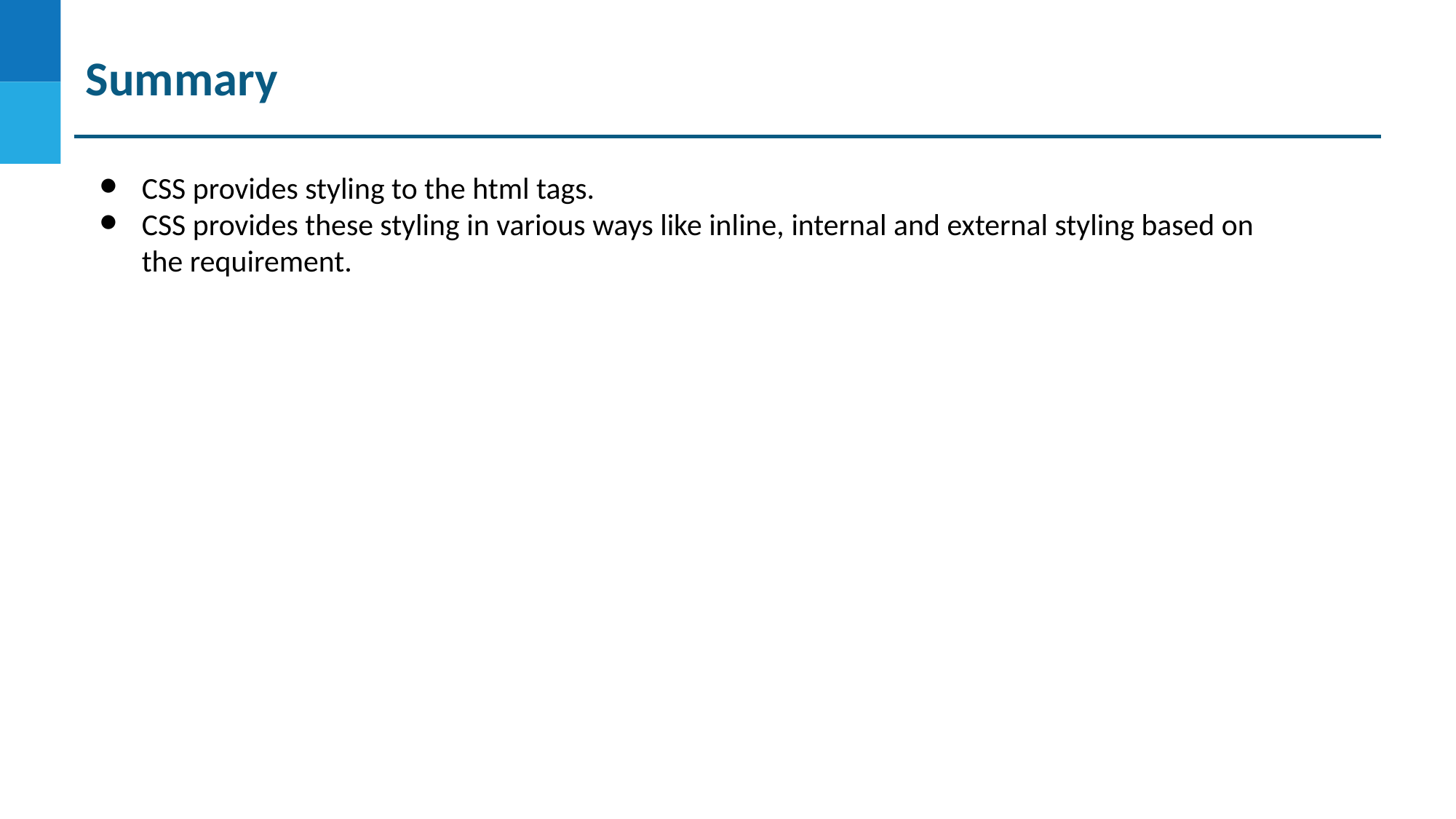

# Summary
CSS provides styling to the html tags.
CSS provides these styling in various ways like inline, internal and external styling based on the requirement.
DO NOT WRITE ANYTHING
HERE. LEAVE THIS SPACE FOR
 WEBCAM